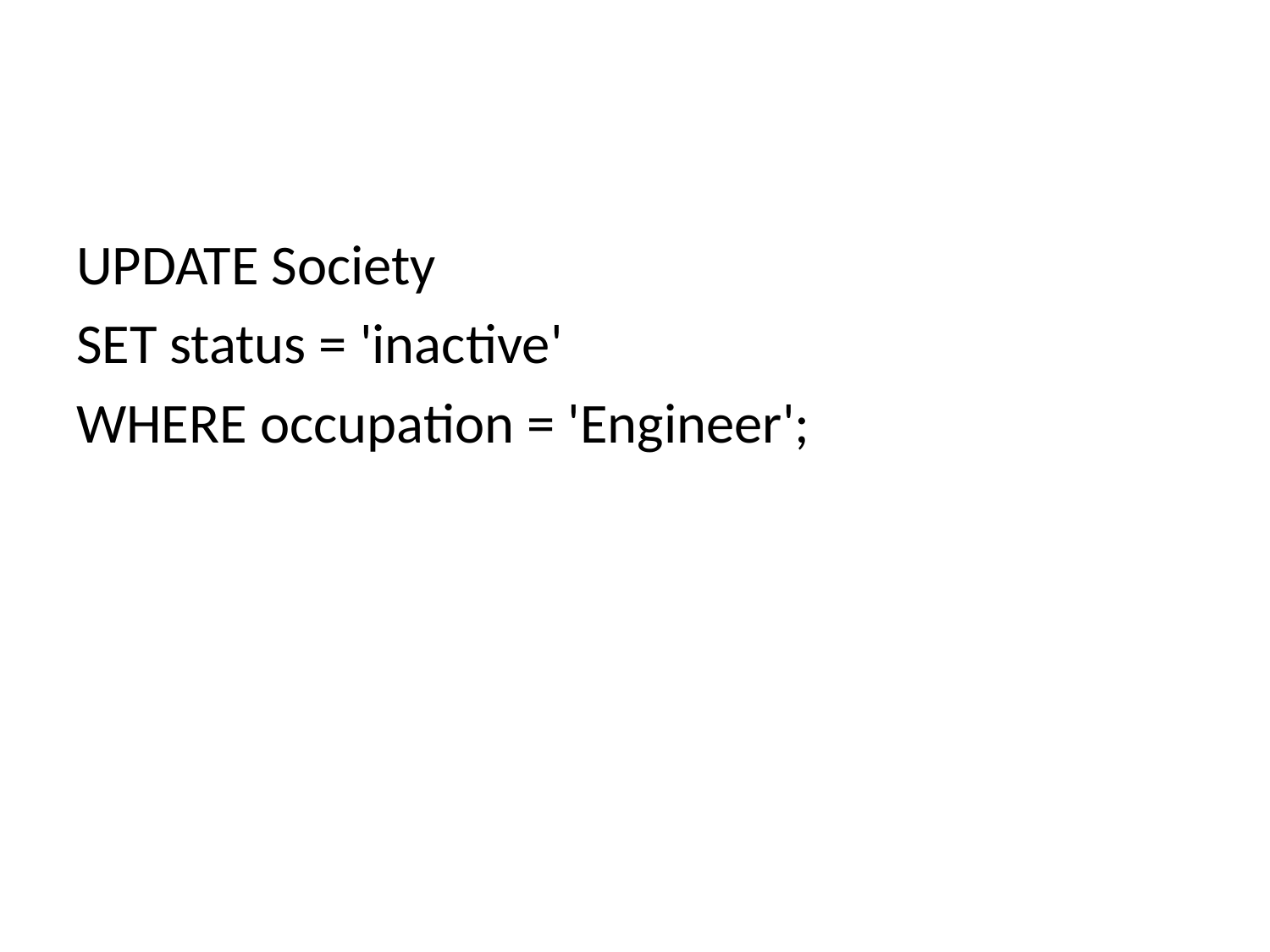

#
UPDATE Society
SET status = 'inactive'
WHERE occupation = 'Engineer';